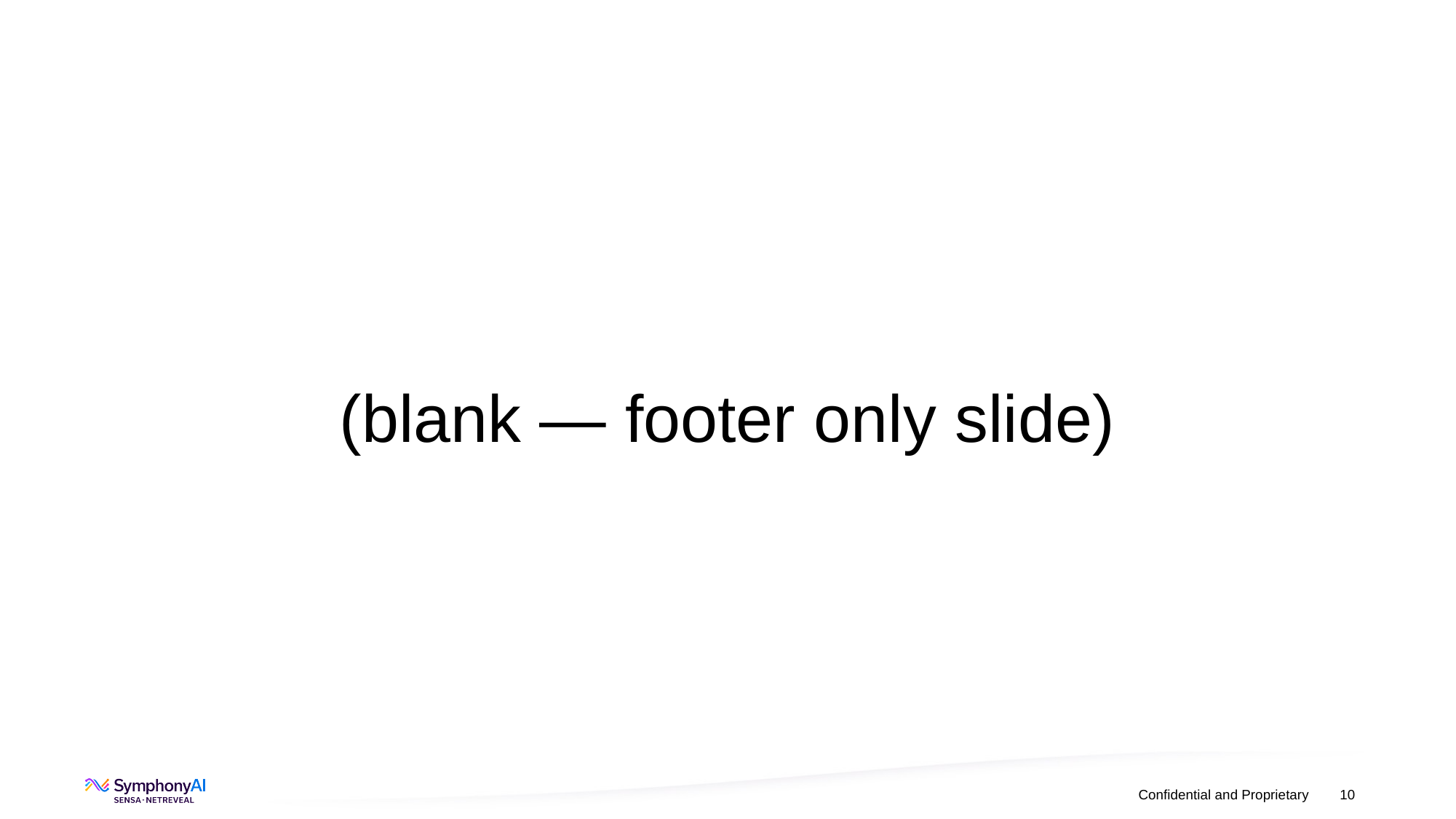

(blank — footer only slide)
Confidential and Proprietary
10